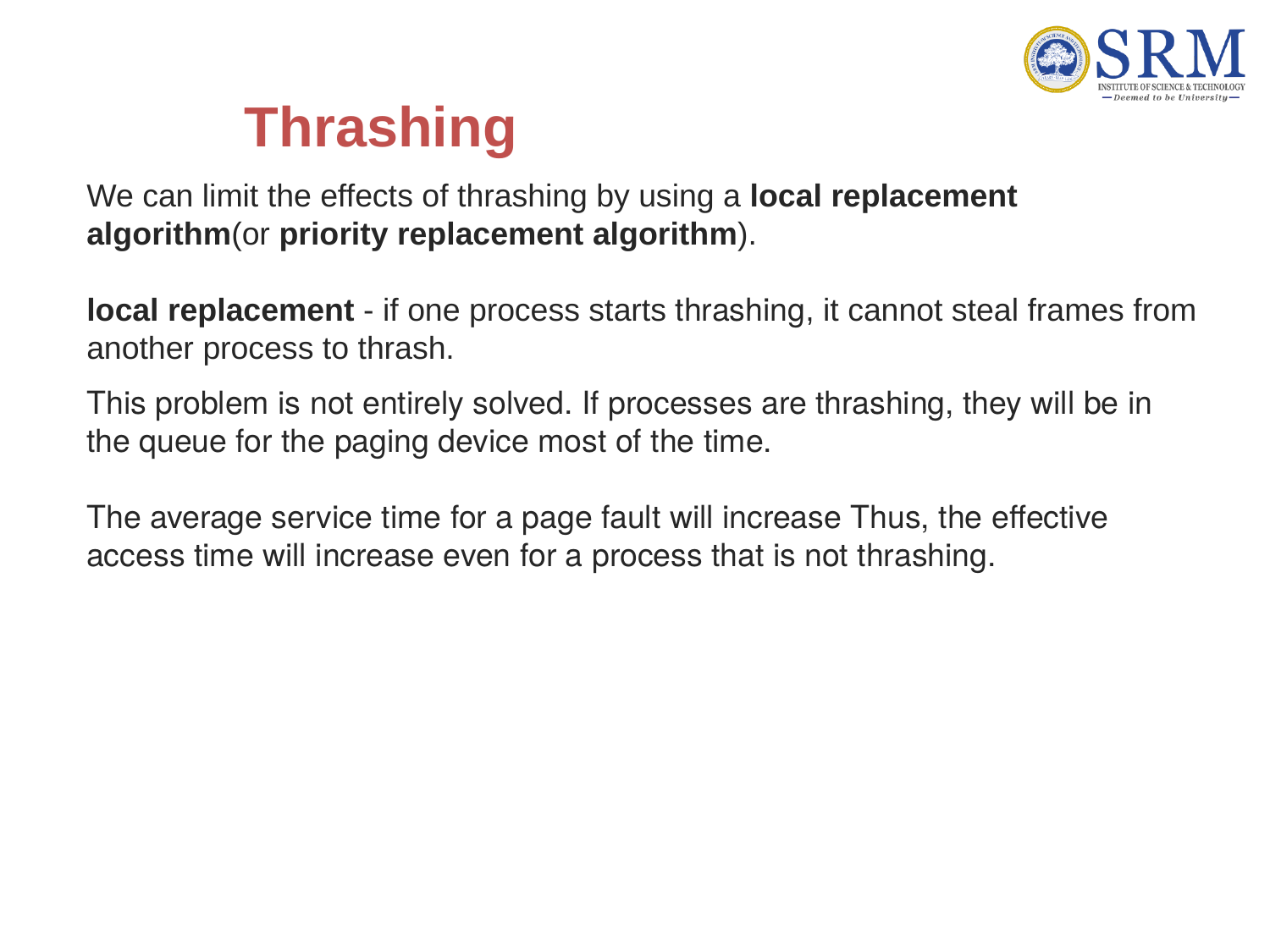

Thrashing

We can limit the effects of thrashing by using a local replacement algorithm(or priority replacement algorithm).

local replacement - if one process starts thrashing, it cannot steal frames from another process to thrash.

This problem is not entirely solved. If processes are thrashing, they will be in the queue for the paging device most of the time.

The average service time for a page fault will increase Thus, the effective access time will increase even for a process that is not thrashing.